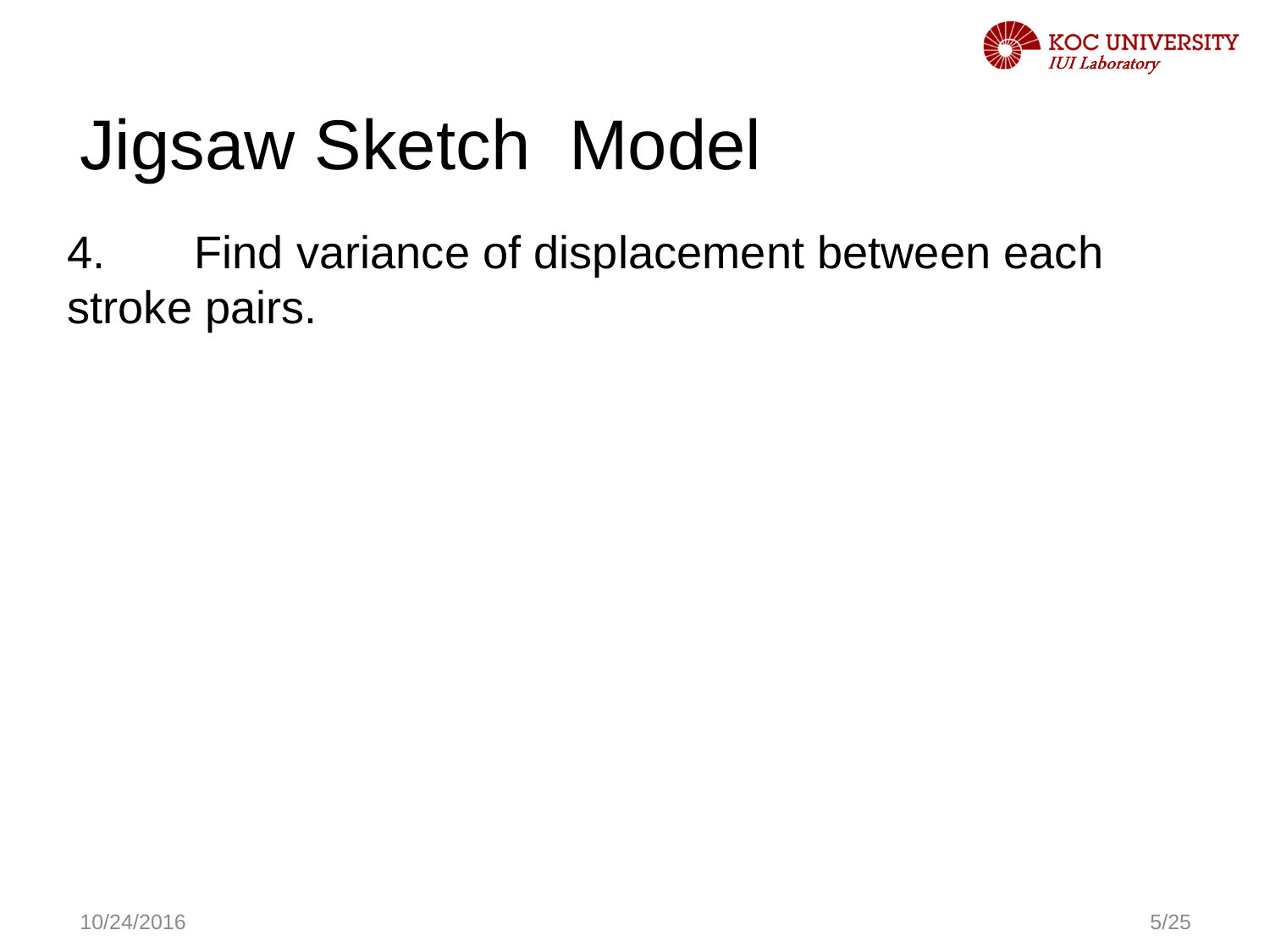

# Jigsaw Sketch  Model
4.	Find variance of displacement between each stroke pairs.

10/24/2016
5/25